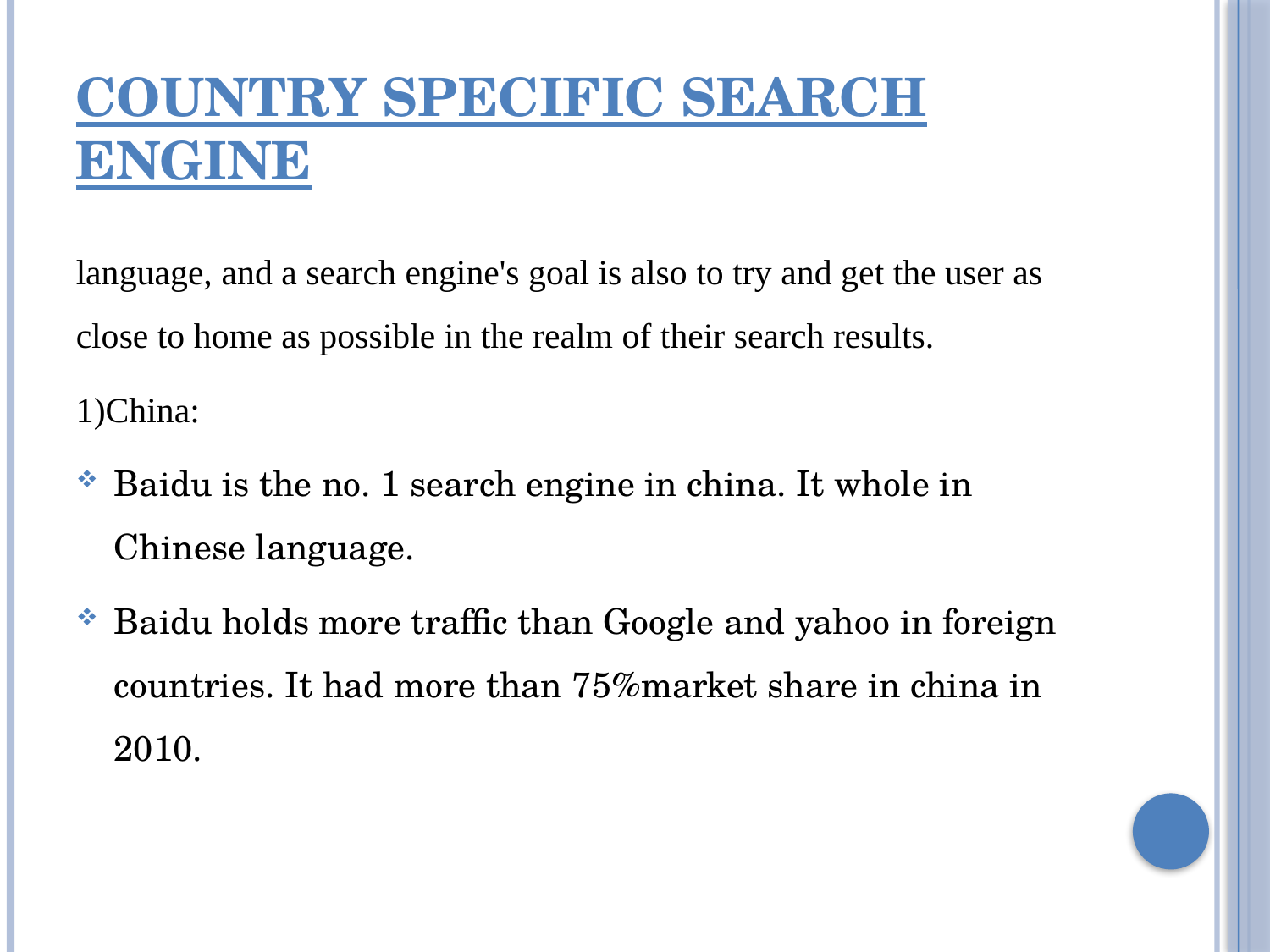

# Country specific search engine
language, and a search engine's goal is also to try and get the user as close to home as possible in the realm of their search results.
1)China:
Baidu is the no. 1 search engine in china. It whole in Chinese language.
Baidu holds more traffic than Google and yahoo in foreign countries. It had more than 75%market share in china in 2010.